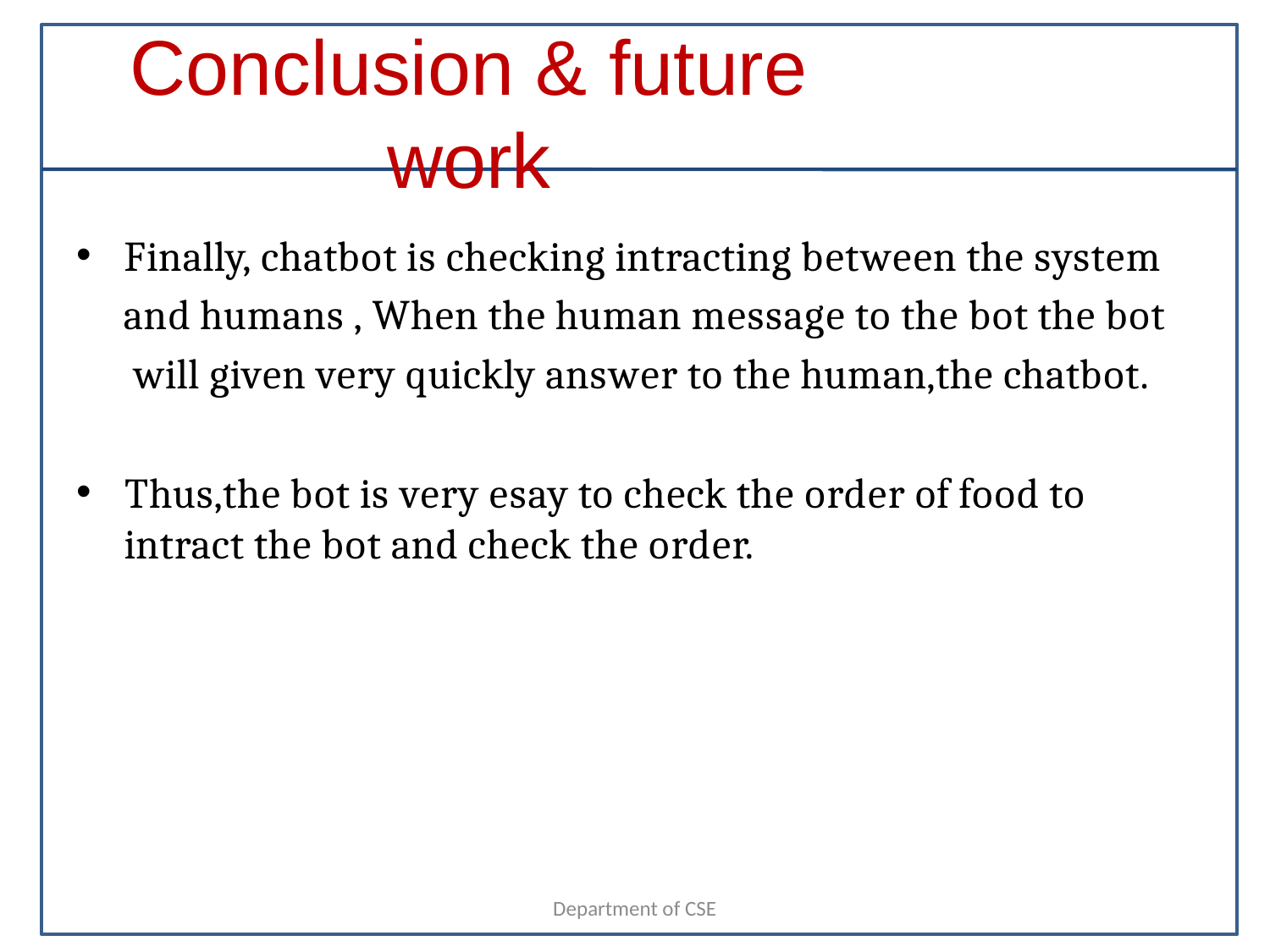

# Conclusion & future work
Finally, chatbot is checking intracting between the system
     and humans , When the human message to the bot the bot
      will given very quickly answer to the human,the chatbot.

Thus,the bot is very esay to check the order of food to intract the bot and check the order.

Department of CSE
17